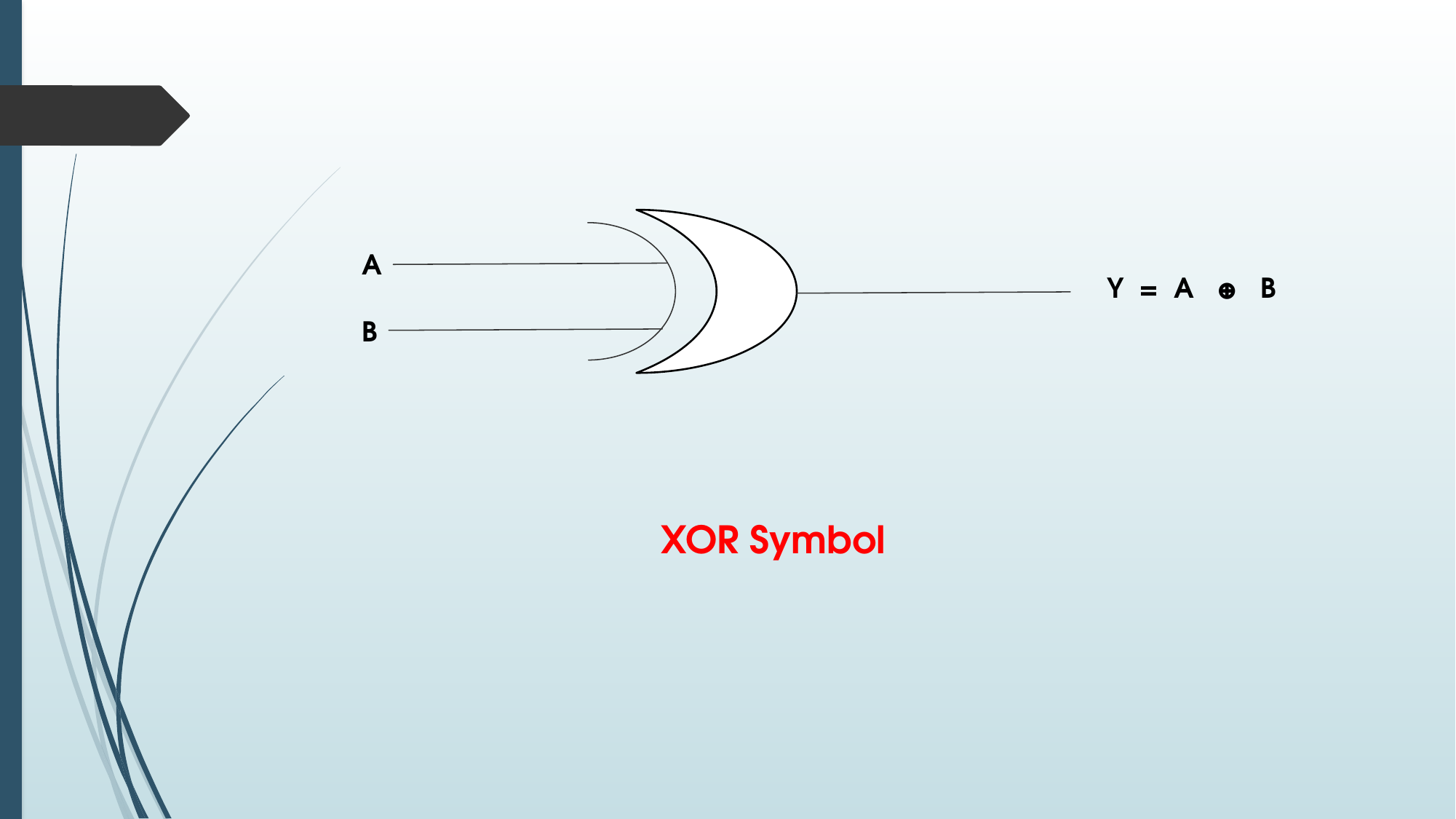

A
Y  =  A   ⊕   B
B
XOR Symbol